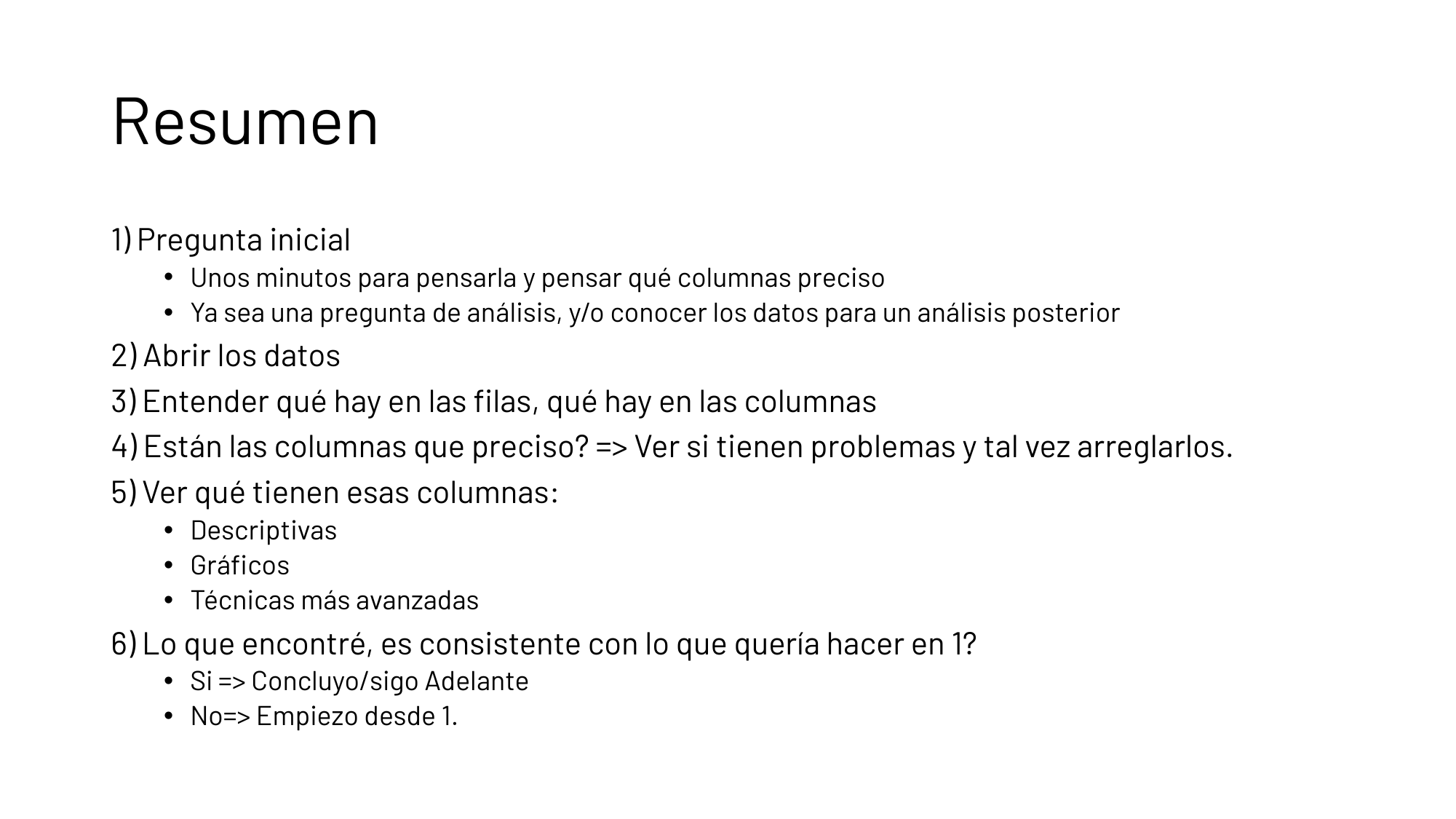

# Resumen
1) Pregunta inicial
Unos minutos para pensarla y pensar qué columnas preciso
Ya sea una pregunta de análisis, y/o conocer los datos para un análisis posterior
2) Abrir los datos
3) Entender qué hay en las filas, qué hay en las columnas
4) Están las columnas que preciso? => Ver si tienen problemas y tal vez arreglarlos.
5) Ver qué tienen esas columnas:
Descriptivas
Gráficos
Técnicas más avanzadas
6) Lo que encontré, es consistente con lo que quería hacer en 1?
Si => Concluyo/sigo Adelante
No=> Empiezo desde 1.